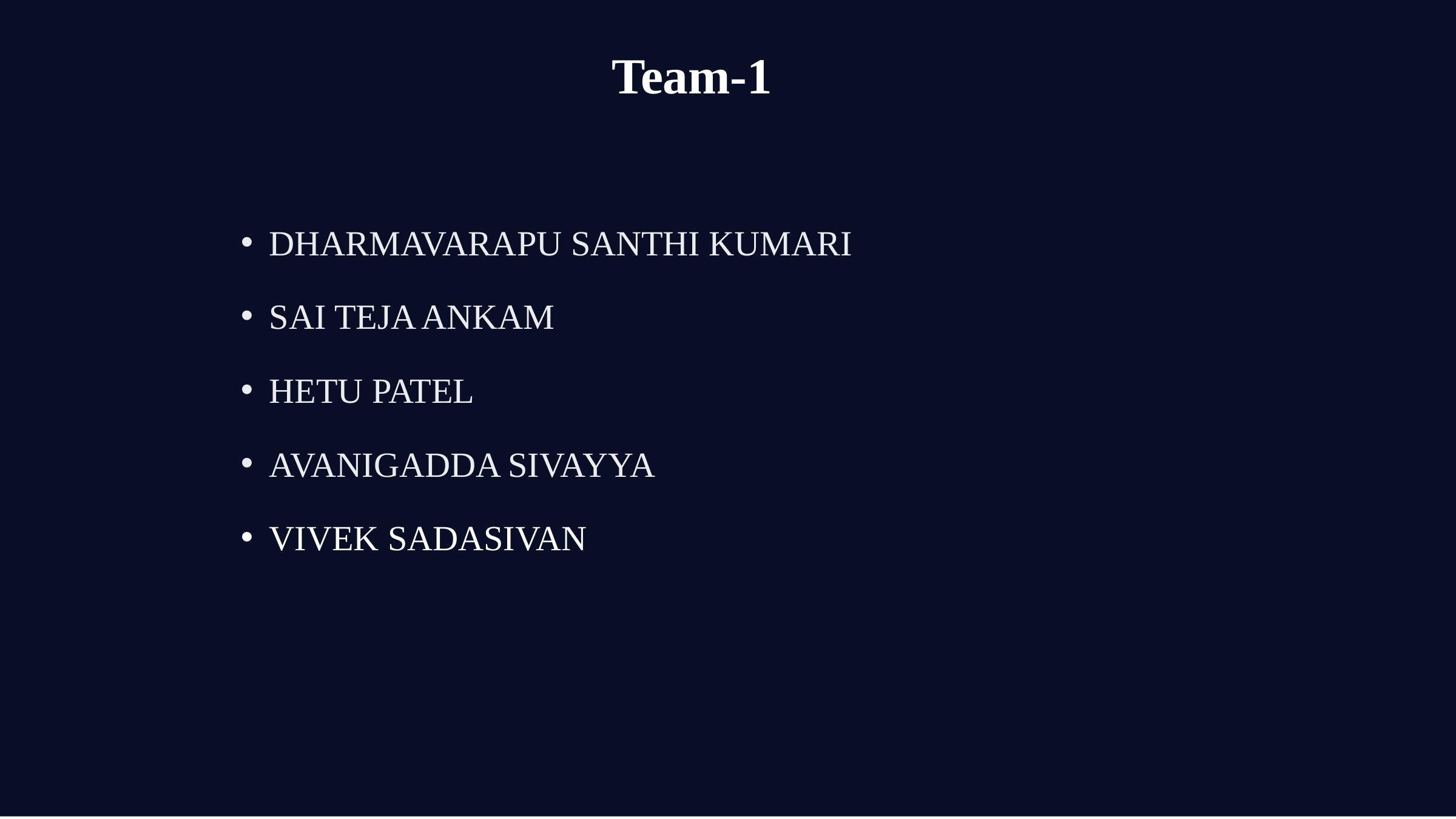

Team-1

DHARMAVARAPU SANTHI KUMARI

SAI TEJA ANKAM

HETU PATEL

AVANIGADDA SIVAYYA

VIVEK SADASIVAN